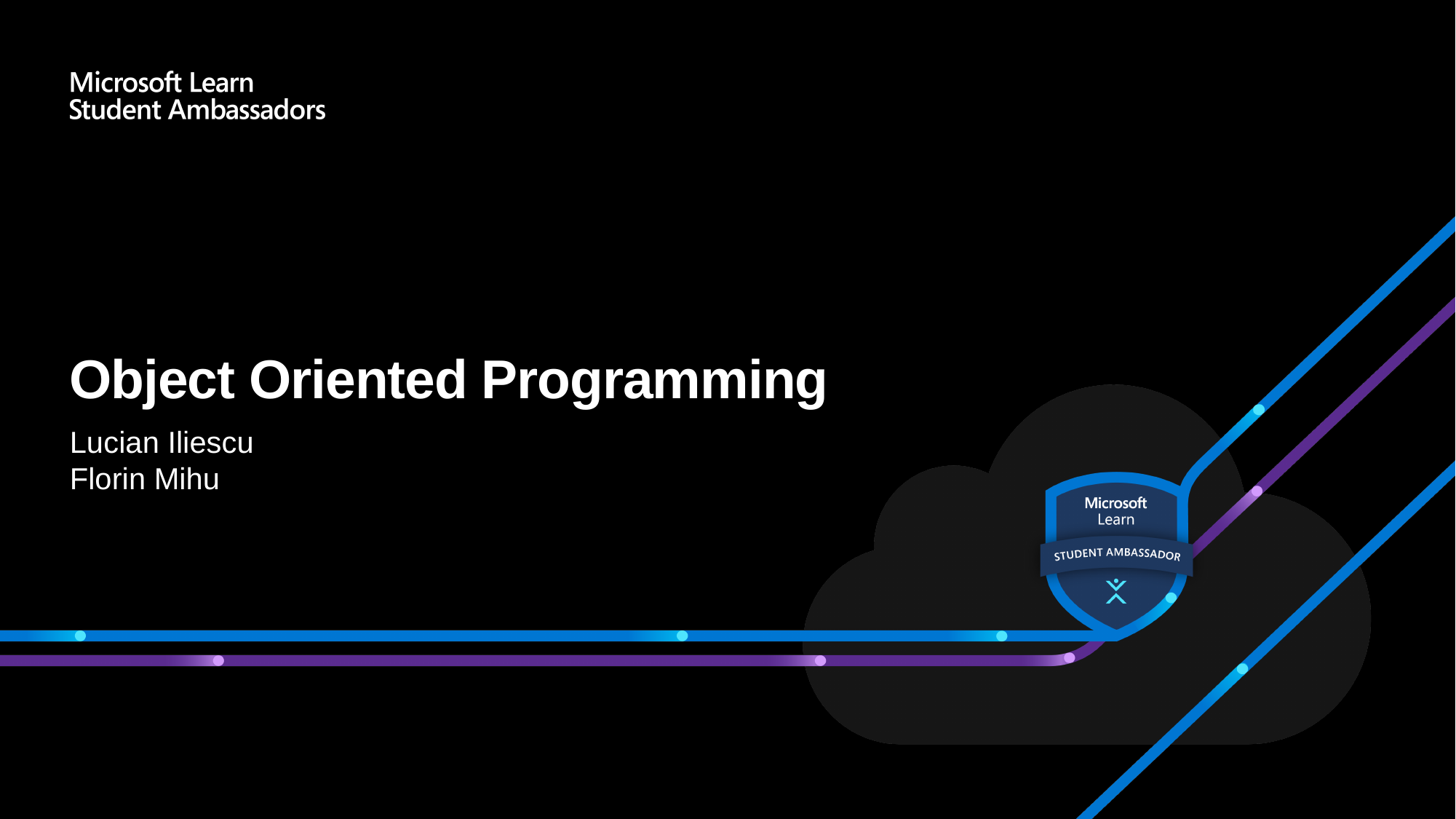

# Object Oriented Programming
Lucian Iliescu
Florin Mihu